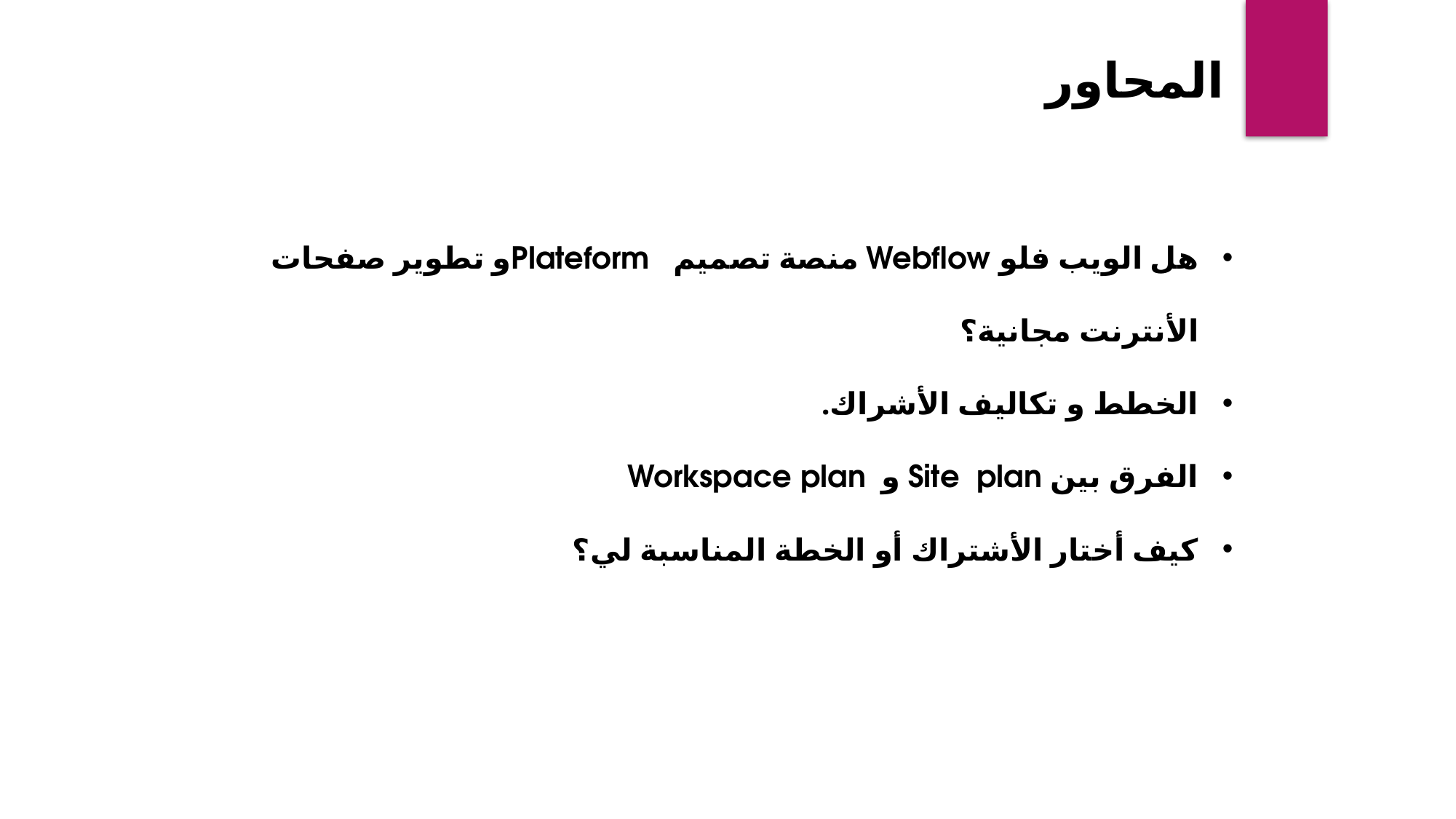

المحاور
هل الويب فلو Webflow منصة تصميم   Plateformو تطوير صفحات الأنترنت مجانية؟
الخطط و تكاليف الأشراك.
الفرق بين Site  plan و  Workspace plan
كيف أختار الأشتراك أو الخطة المناسبة لي؟